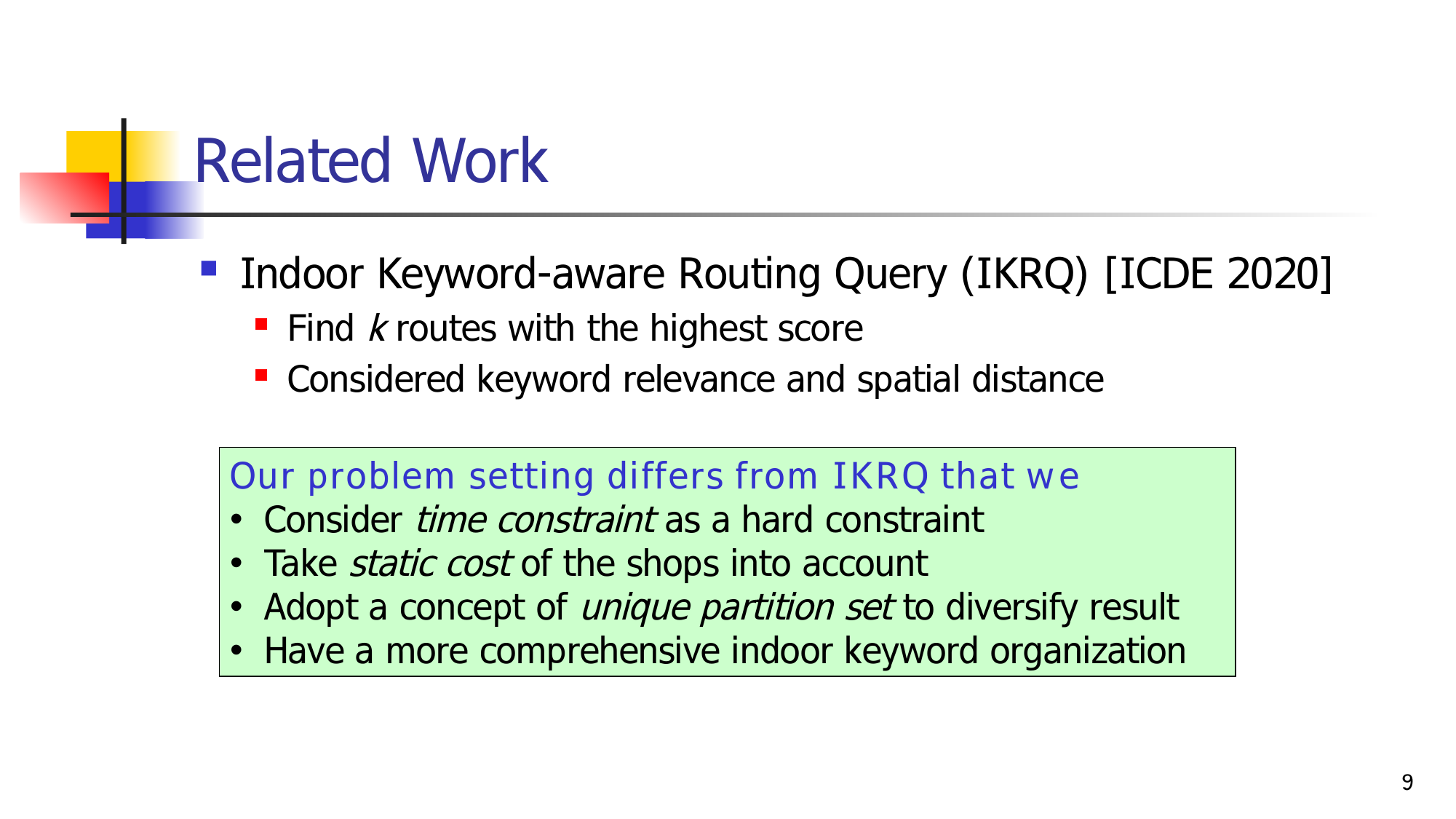

# Related Work
Indoor Keyword-aware Routing Query (IKRQ) [ICDE 2020]
Find k routes with the highest score
Considered keyword relevance and spatial distance

Our problem setting differs from IKRQ that we
Consider time constraint as a hard constraint
Take static cost of the shops into account
Adopt a concept of unique partition set to diversify result
Have a more comprehensive indoor keyword organization
9